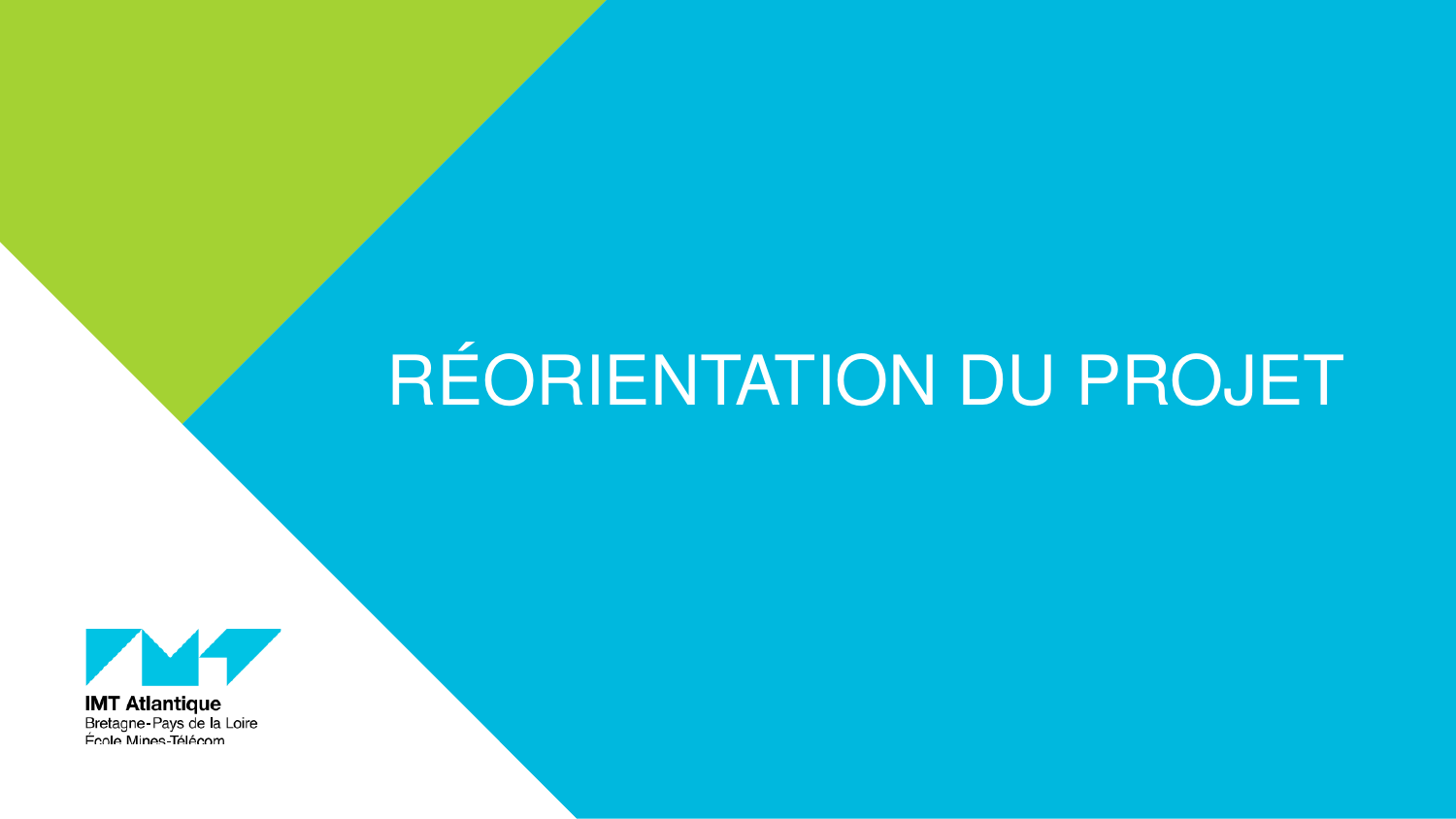

Réorientation du projet
19/11/2020
9
Keep Control of your Data - Revue de projet n°1